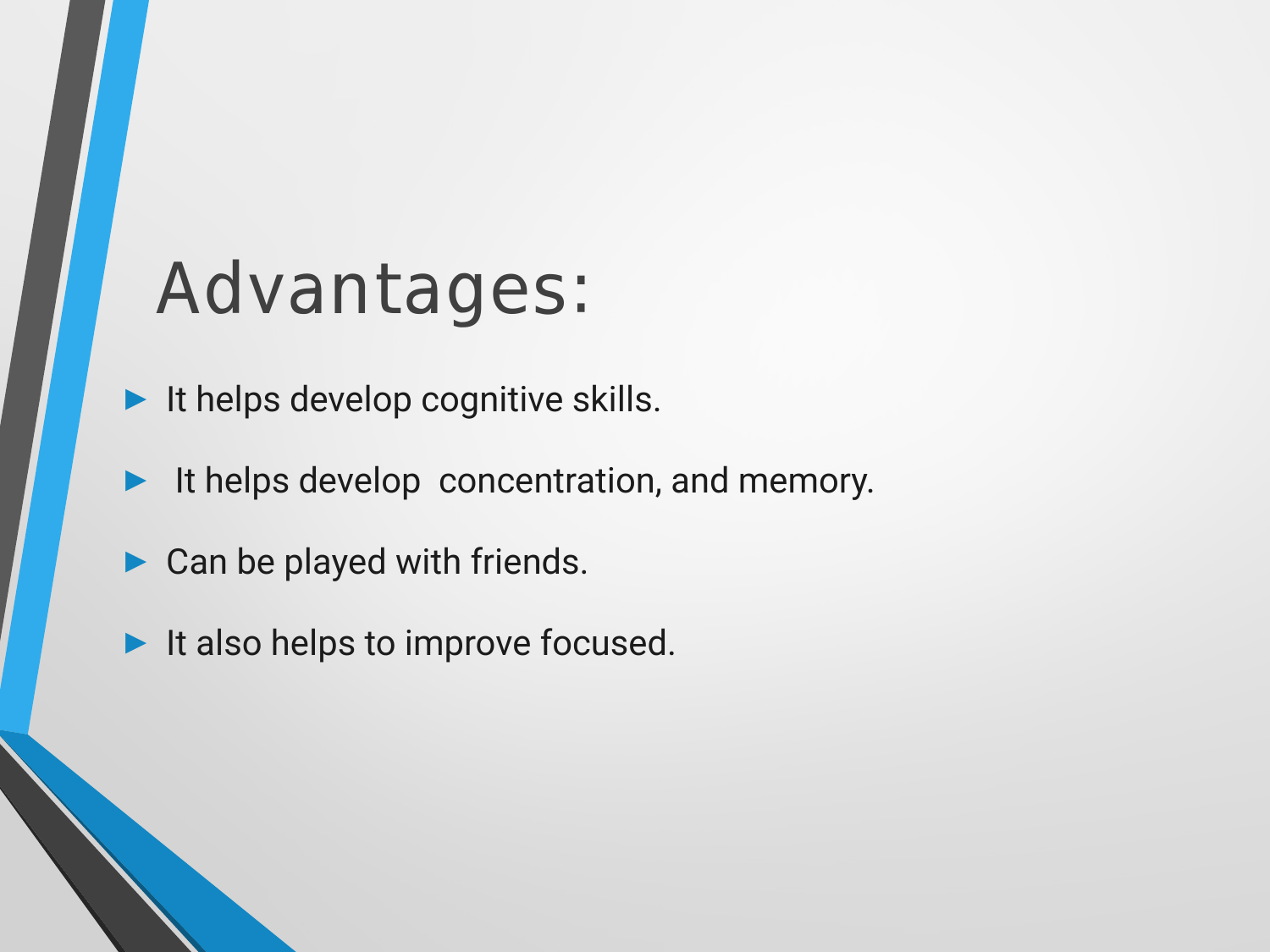

# Advantages:
It helps develop cognitive skills.
 It helps develop  concentration, and memory.
Can be played with friends.
It also helps to improve focused.